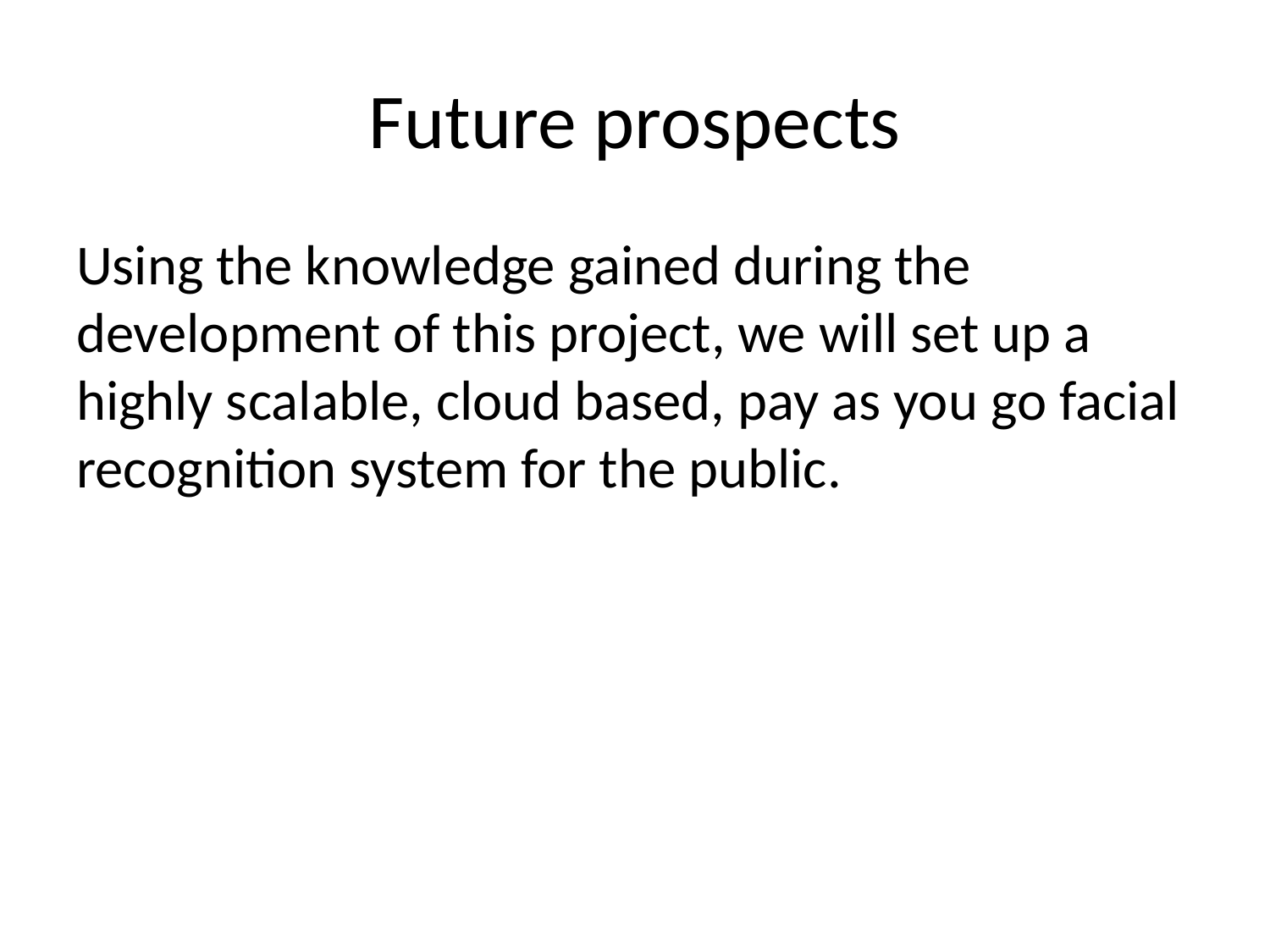

# Future prospects
Using the knowledge gained during the development of this project, we will set up a highly scalable, cloud based, pay as you go facial recognition system for the public.